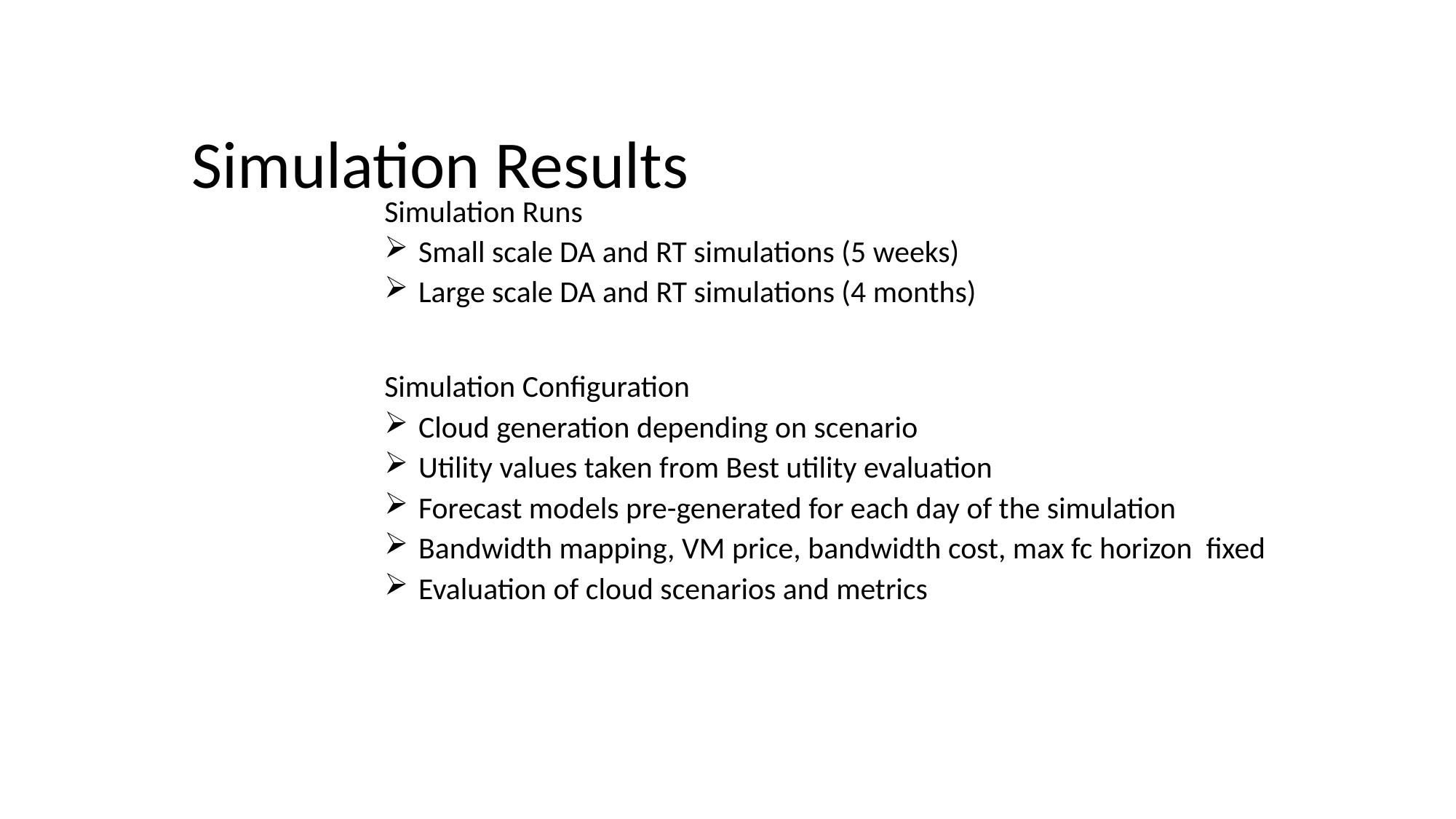

# Simulation Results
Simulation Runs
 Small scale DA and RT simulations (5 weeks)
 Large scale DA and RT simulations (4 months)

Simulation Configuration
 Cloud generation depending on scenario
 Utility values taken from Best utility evaluation
 Forecast models pre-generated for each day of the simulation
 Bandwidth mapping, VM price, bandwidth cost, max fc horizon  fixed
 Evaluation of cloud scenarios and metrics